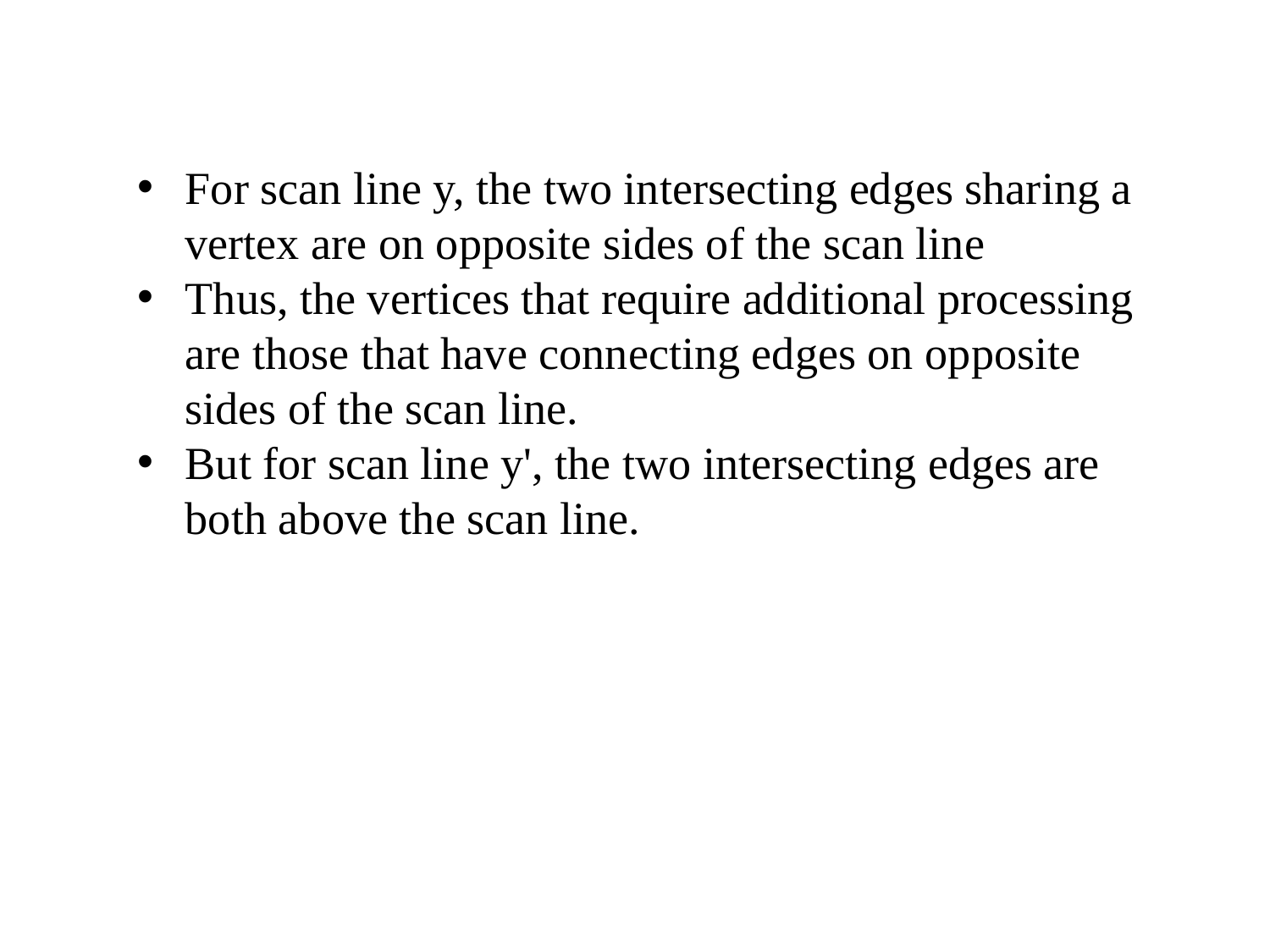

For scan line y, the two intersecting edges sharing a vertex are on opposite sides of the scan line
Thus, the vertices that require additional processing are those that have connecting edges on opposite sides of the scan line.
But for scan line y', the two intersecting edges are both above the scan line.